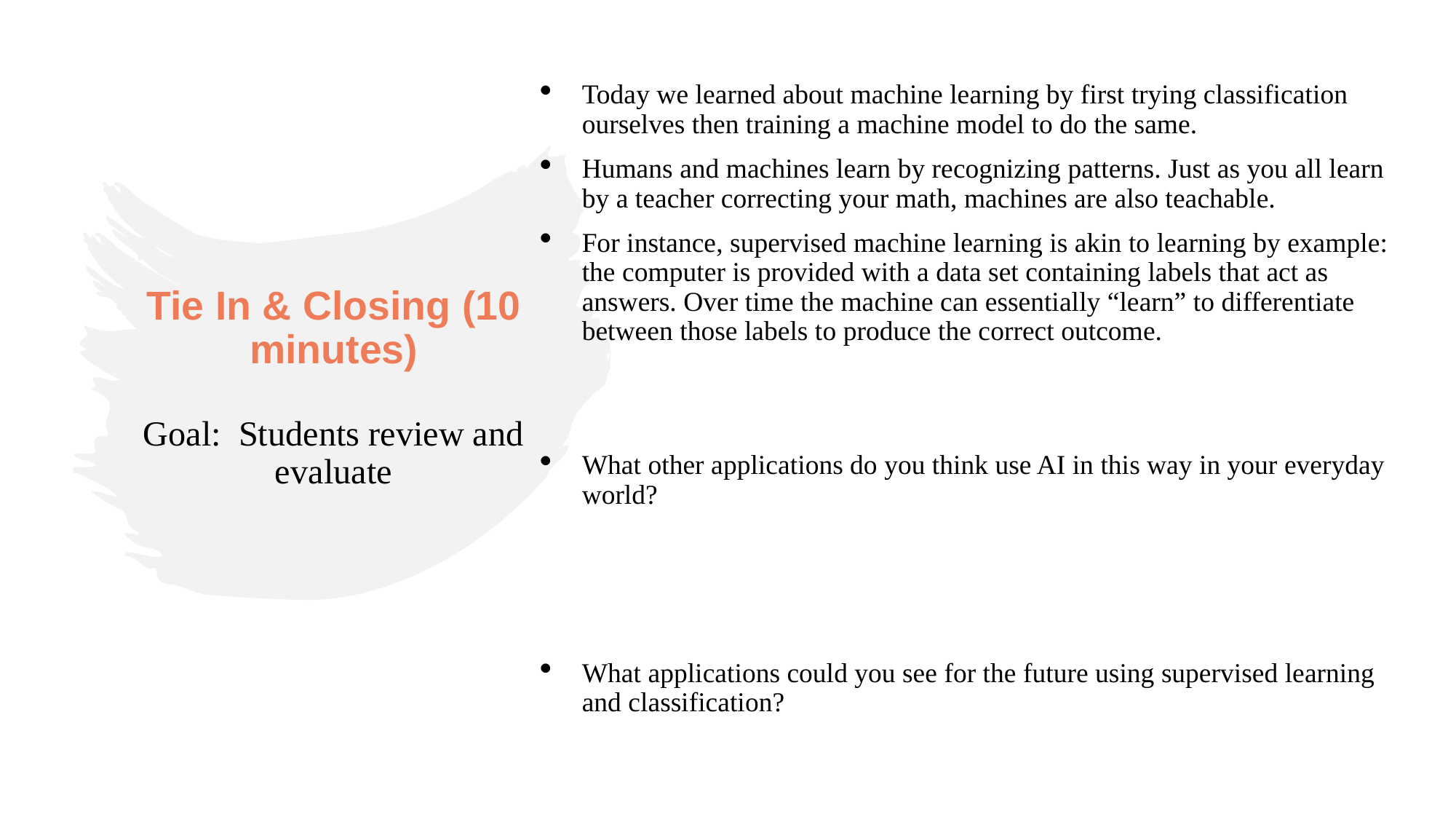

Today we learned about machine learning by first trying classification ourselves then training a machine model to do the same.
Humans and machines learn by recognizing patterns. Just as you all learn by a teacher correcting your math, machines are also teachable.
For instance, supervised machine learning is akin to learning by example: the computer is provided with a data set containing labels that act as answers. Over time the machine can essentially “learn” to differentiate between those labels to produce the correct outcome.

What other applications do you think use AI in this way in your everyday world?

What applications could you see for the future using supervised learning and classification?

# Tie In & Closing (10 minutes) Goal:  Students review and evaluate